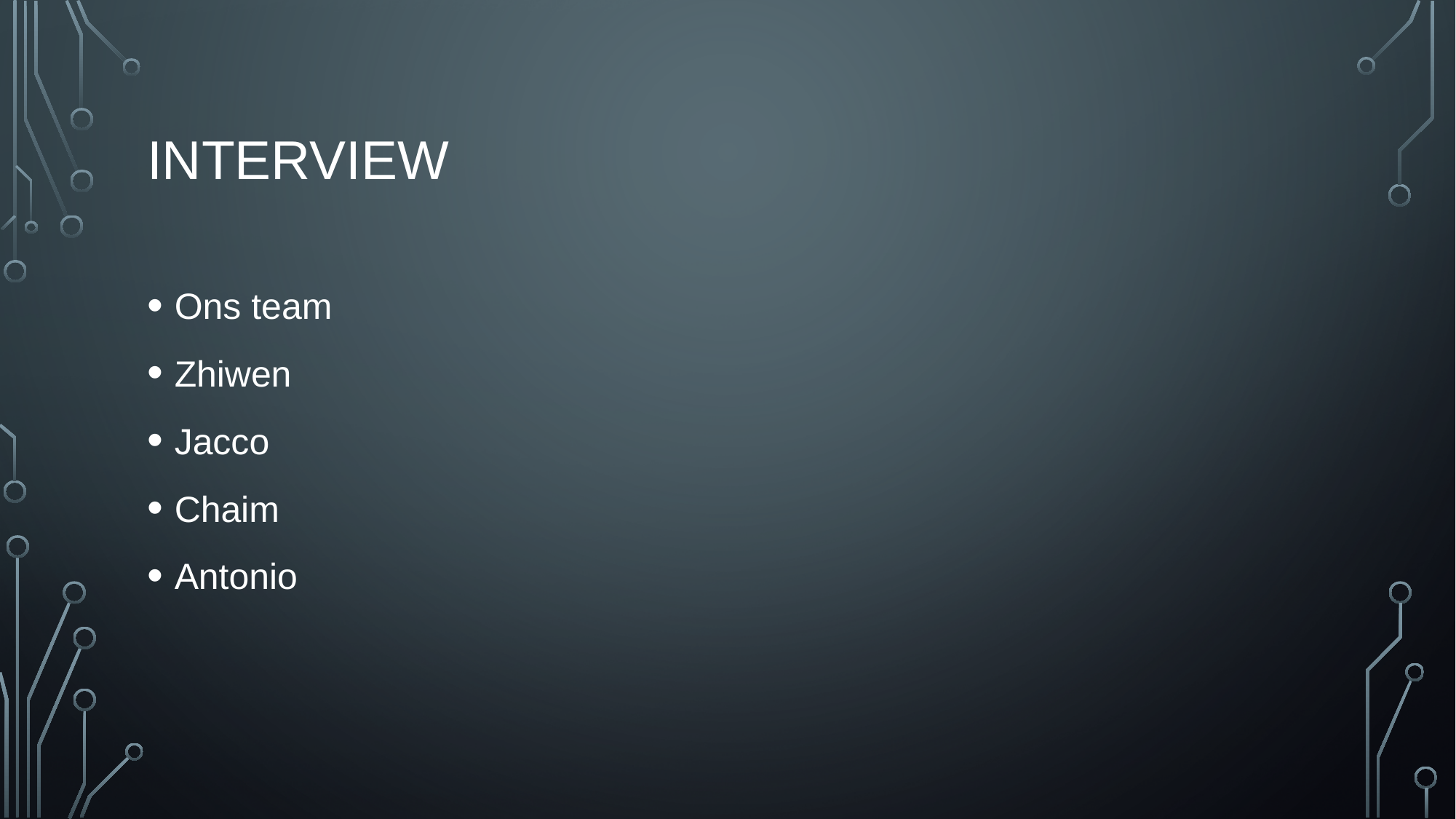

# Interview
Ons team
Zhiwen
Jacco
Chaim
Antonio